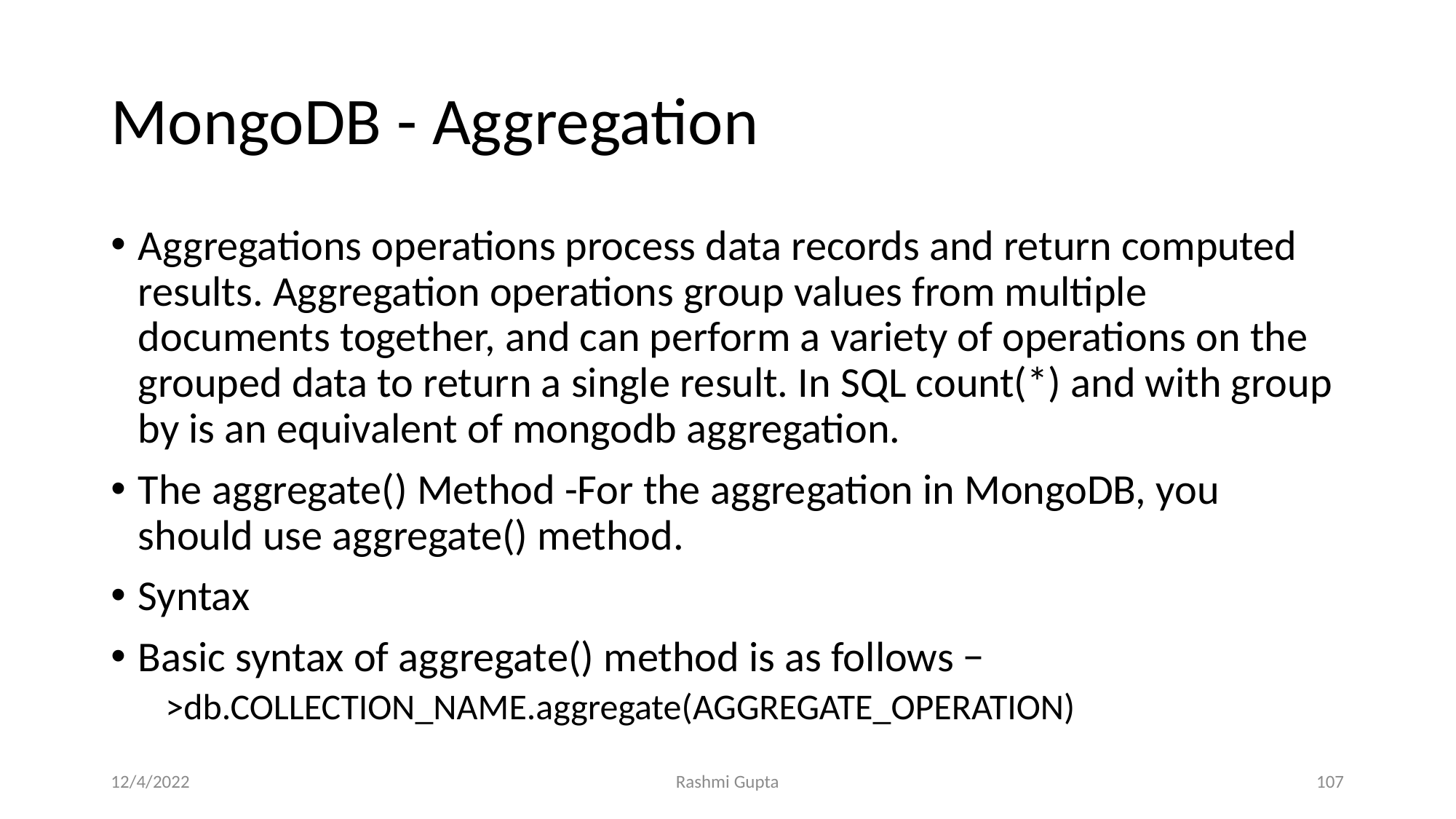

# MongoDB - Aggregation
Aggregations operations process data records and return computed results. Aggregation operations group values from multiple documents together, and can perform a variety of operations on the grouped data to return a single result. In SQL count(*) and with group by is an equivalent of mongodb aggregation.
The aggregate() Method -For the aggregation in MongoDB, you should use aggregate() method.
Syntax
Basic syntax of aggregate() method is as follows −
>db.COLLECTION_NAME.aggregate(AGGREGATE_OPERATION)
12/4/2022
Rashmi Gupta
107